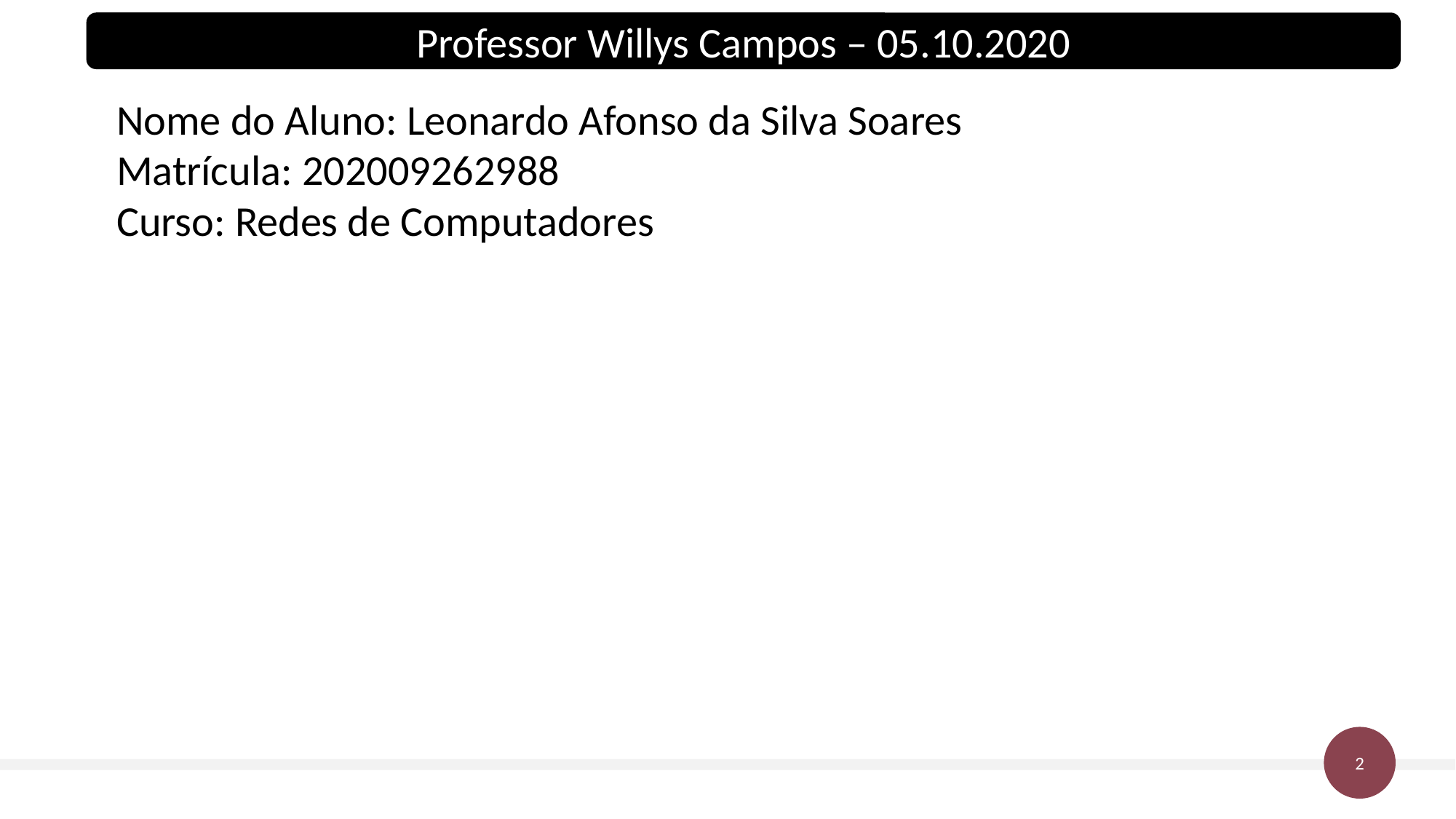

Professor Willys Campos – 05.10.2020
Nome do Aluno: Leonardo Afonso da Silva Soares
Matrícula: 202009262988
Curso: Redes de Computadores